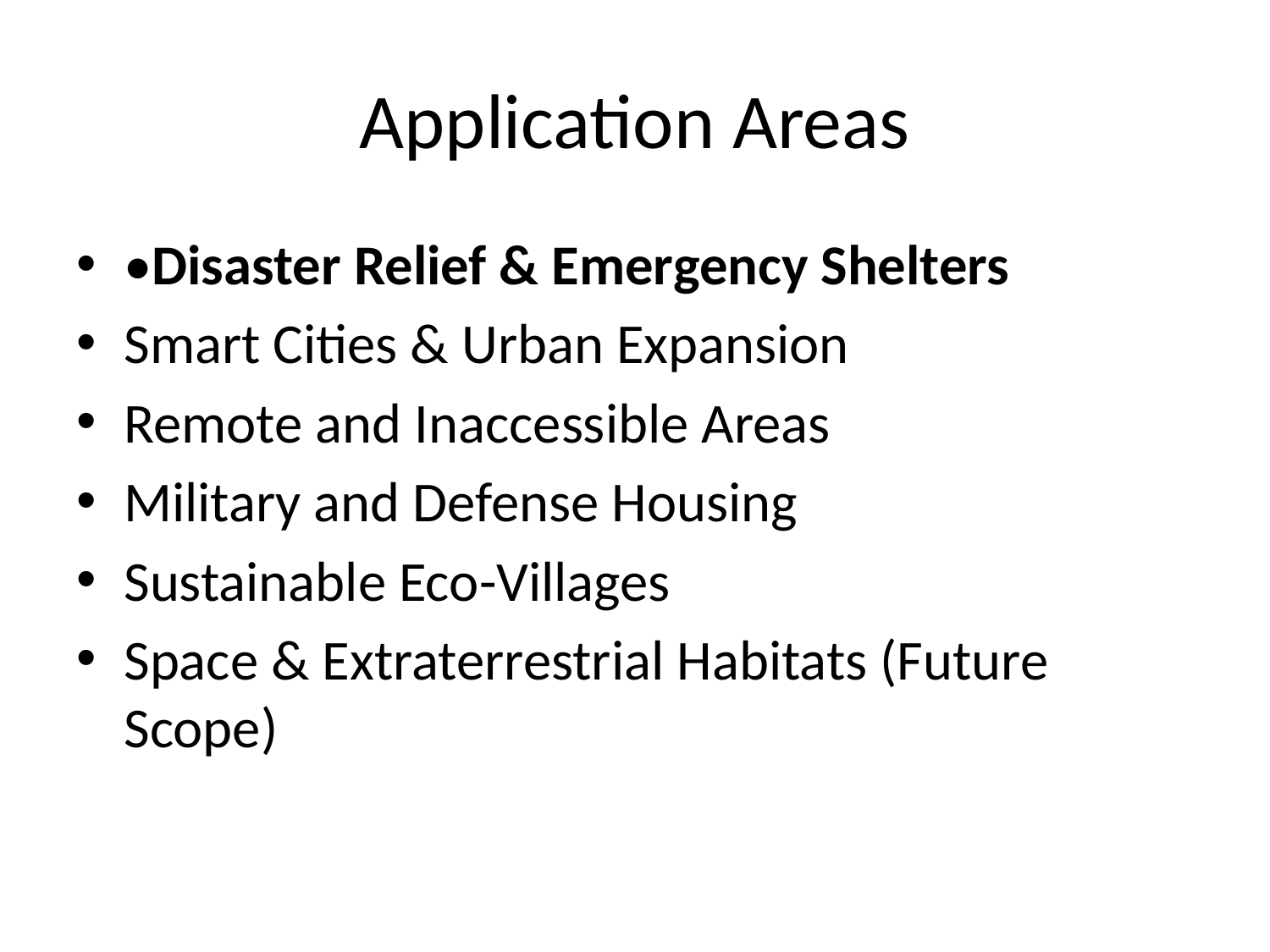

# Application Areas
•Disaster Relief & Emergency Shelters
Smart Cities & Urban Expansion
Remote and Inaccessible Areas
Military and Defense Housing
Sustainable Eco-Villages
Space & Extraterrestrial Habitats (Future Scope)